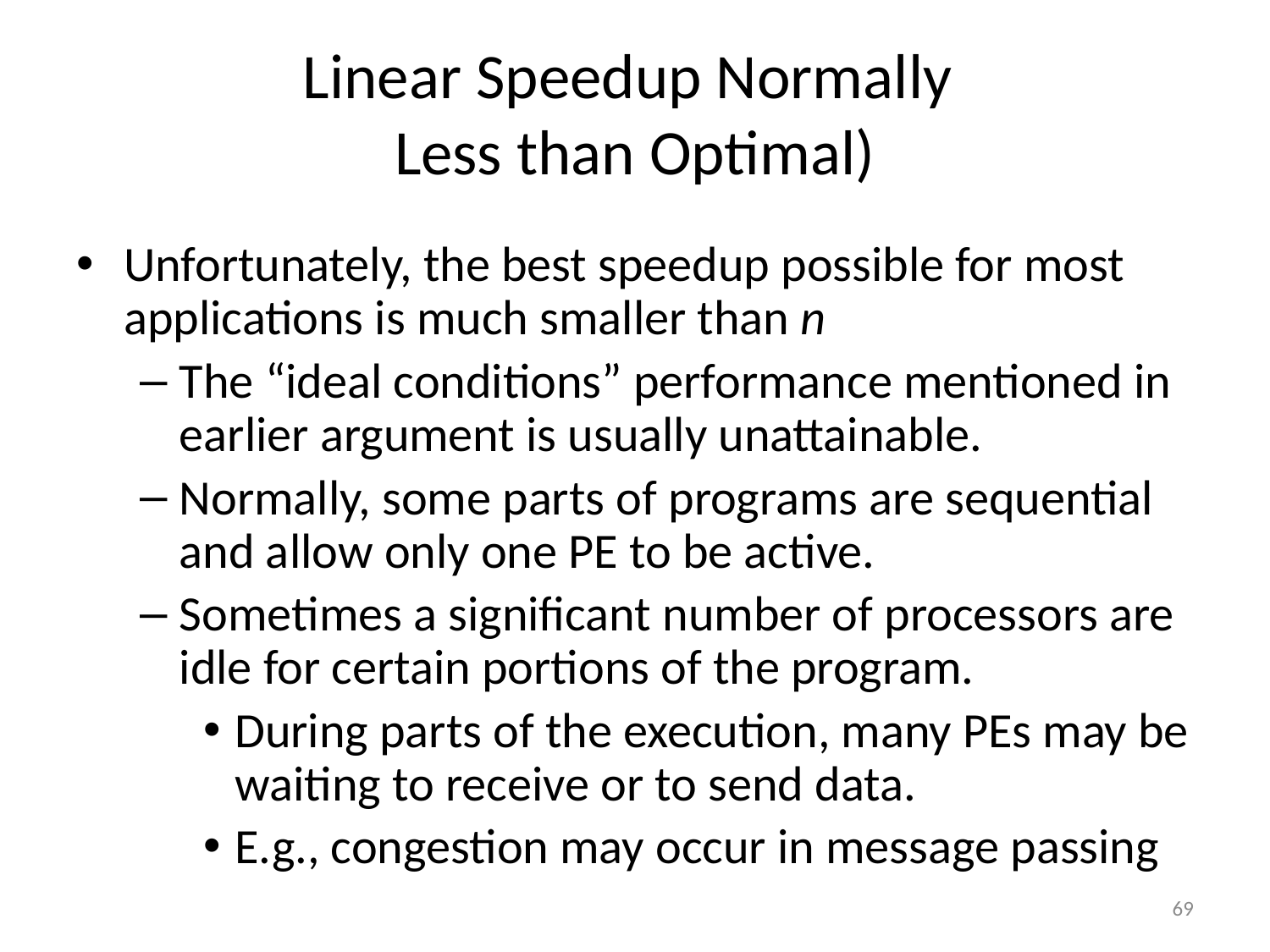

# Linear Speedup Normally Less than Optimal)
Unfortunately, the best speedup possible for most applications is much smaller than n
The “ideal conditions” performance mentioned in earlier argument is usually unattainable.
Normally, some parts of programs are sequential and allow only one PE to be active.
Sometimes a significant number of processors are idle for certain portions of the program.
During parts of the execution, many PEs may be waiting to receive or to send data.
E.g., congestion may occur in message passing
69